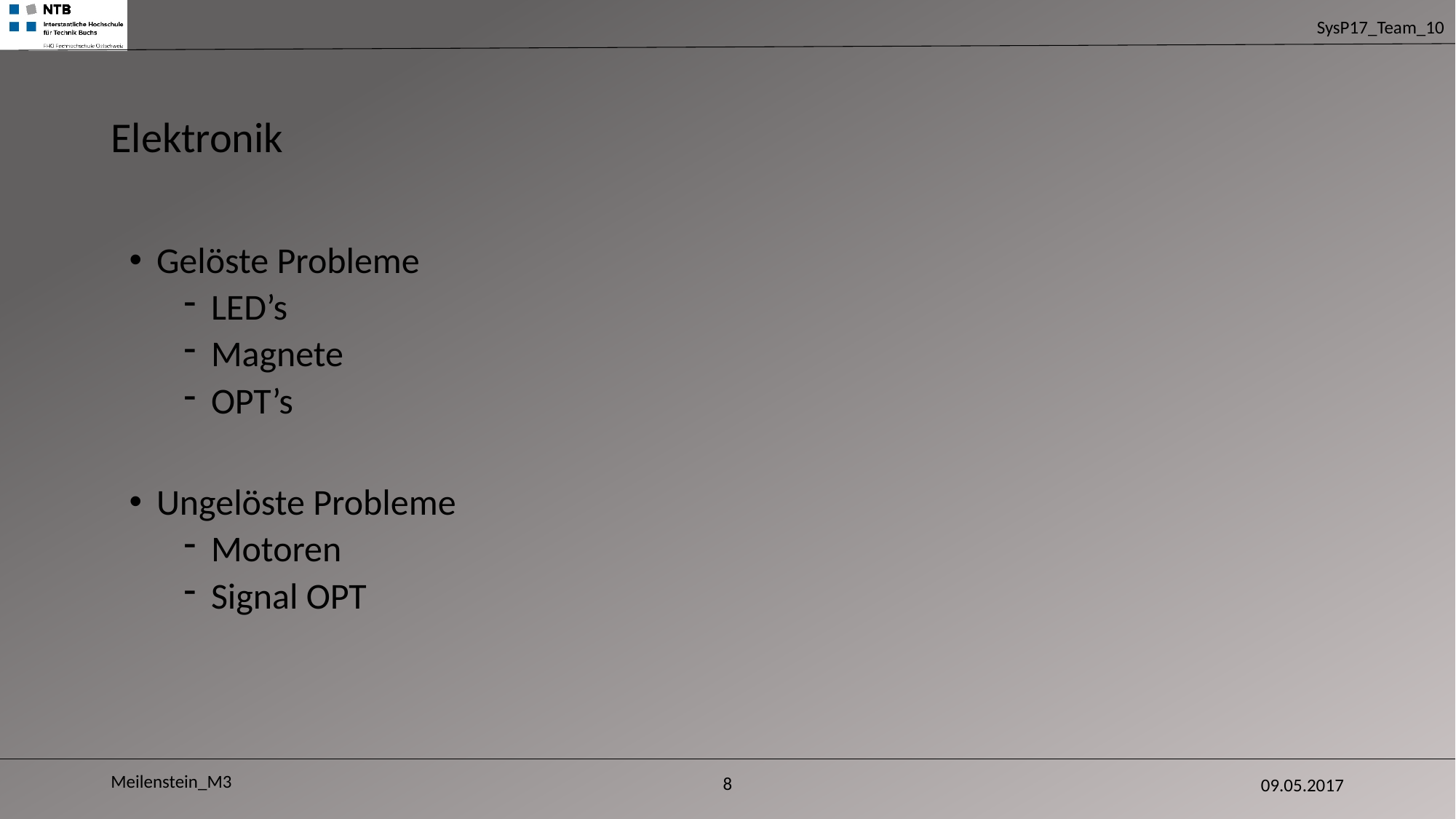

# Elektronik
Gelöste Probleme
LED’s
Magnete
OPT’s

Ungelöste Probleme
Motoren
Signal OPT

Meilenstein_M3
09.05.2017
8